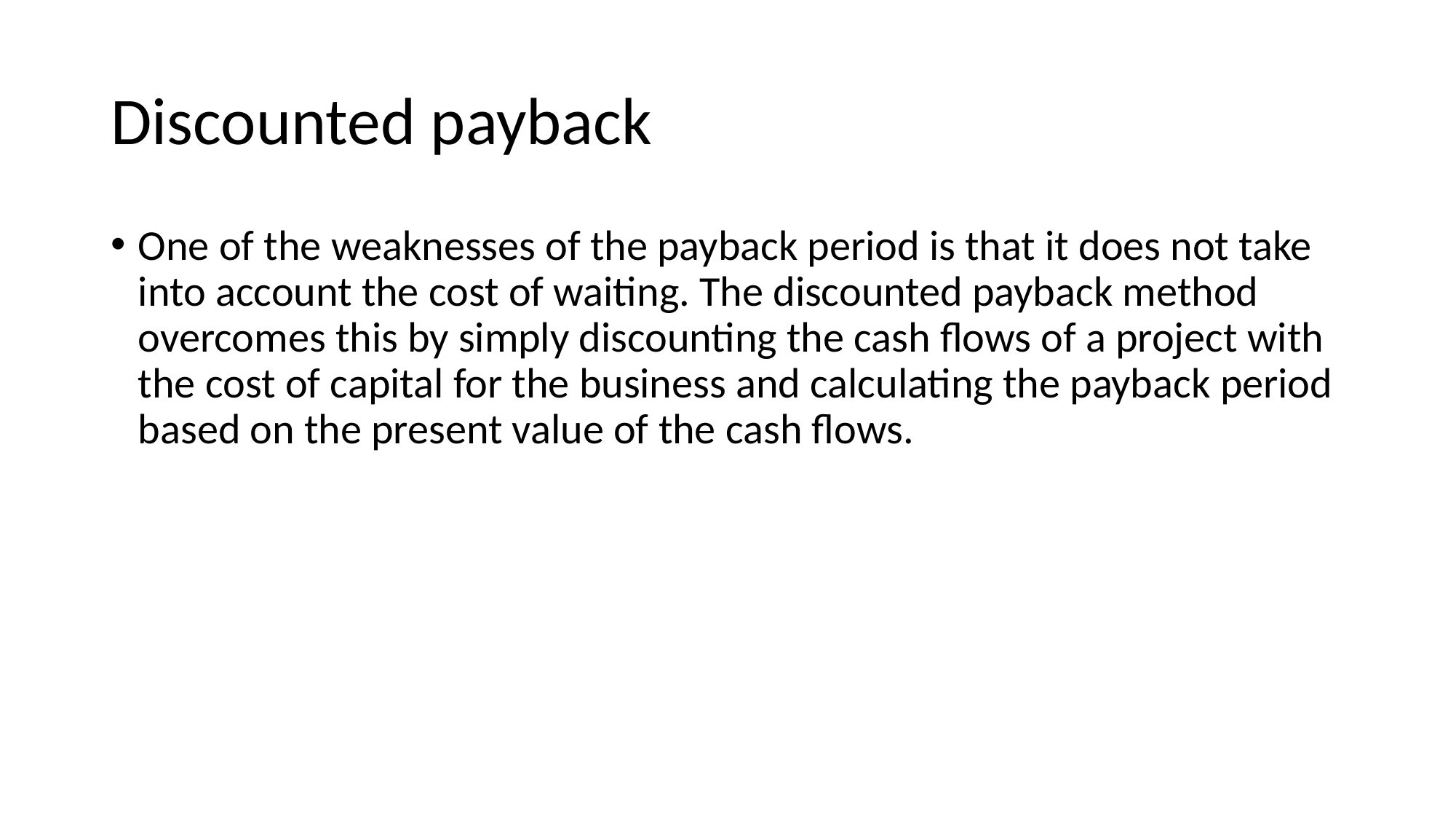

# Discounted payback
One of the weaknesses of the payback period is that it does not take into account the cost of waiting. The discounted payback method overcomes this by simply discounting the cash flows of a project with the cost of capital for the business and calculating the payback period based on the present value of the cash flows.